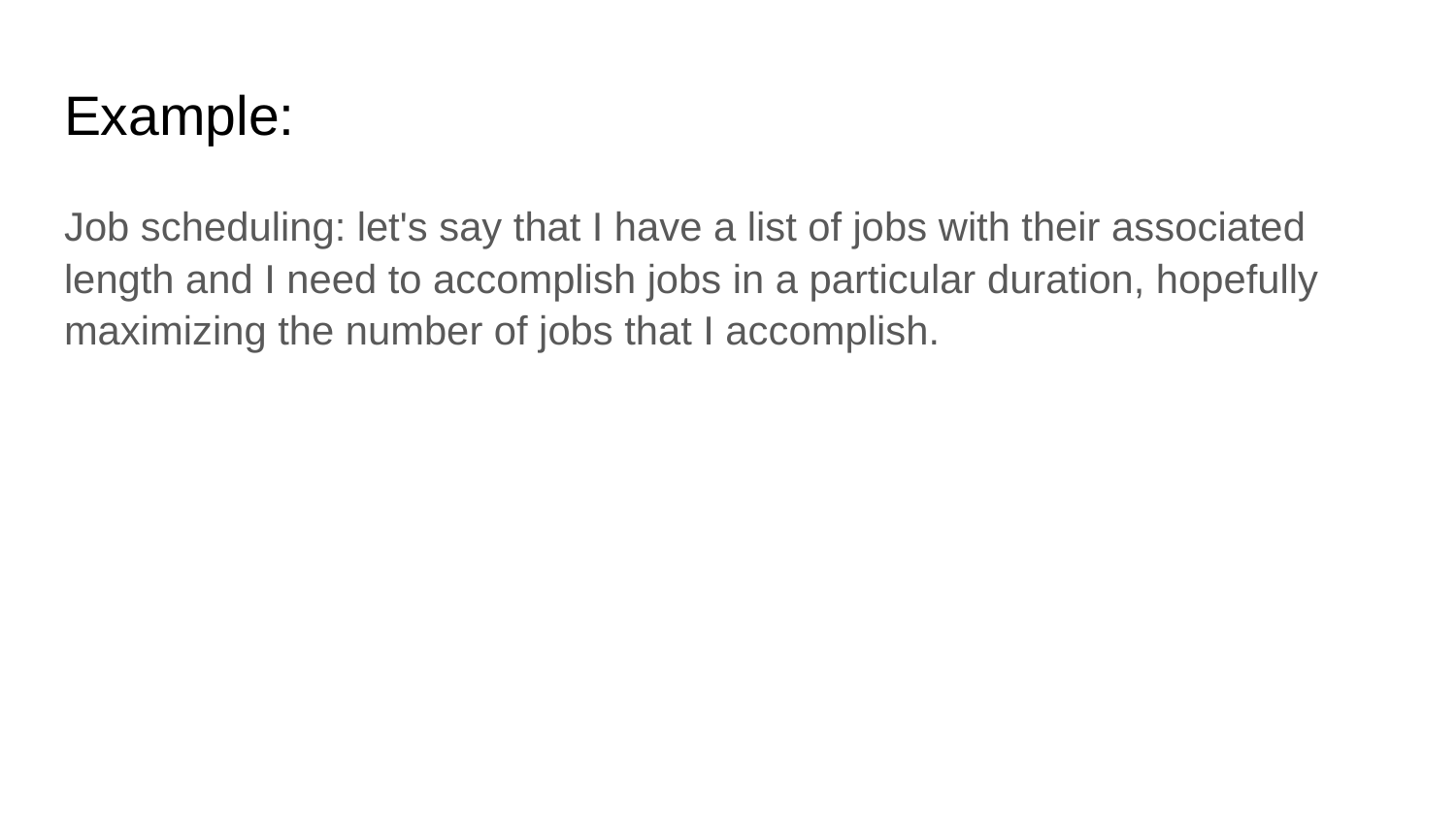

# Example:
Job scheduling: let's say that I have a list of jobs with their associated length and I need to accomplish jobs in a particular duration, hopefully maximizing the number of jobs that I accomplish.